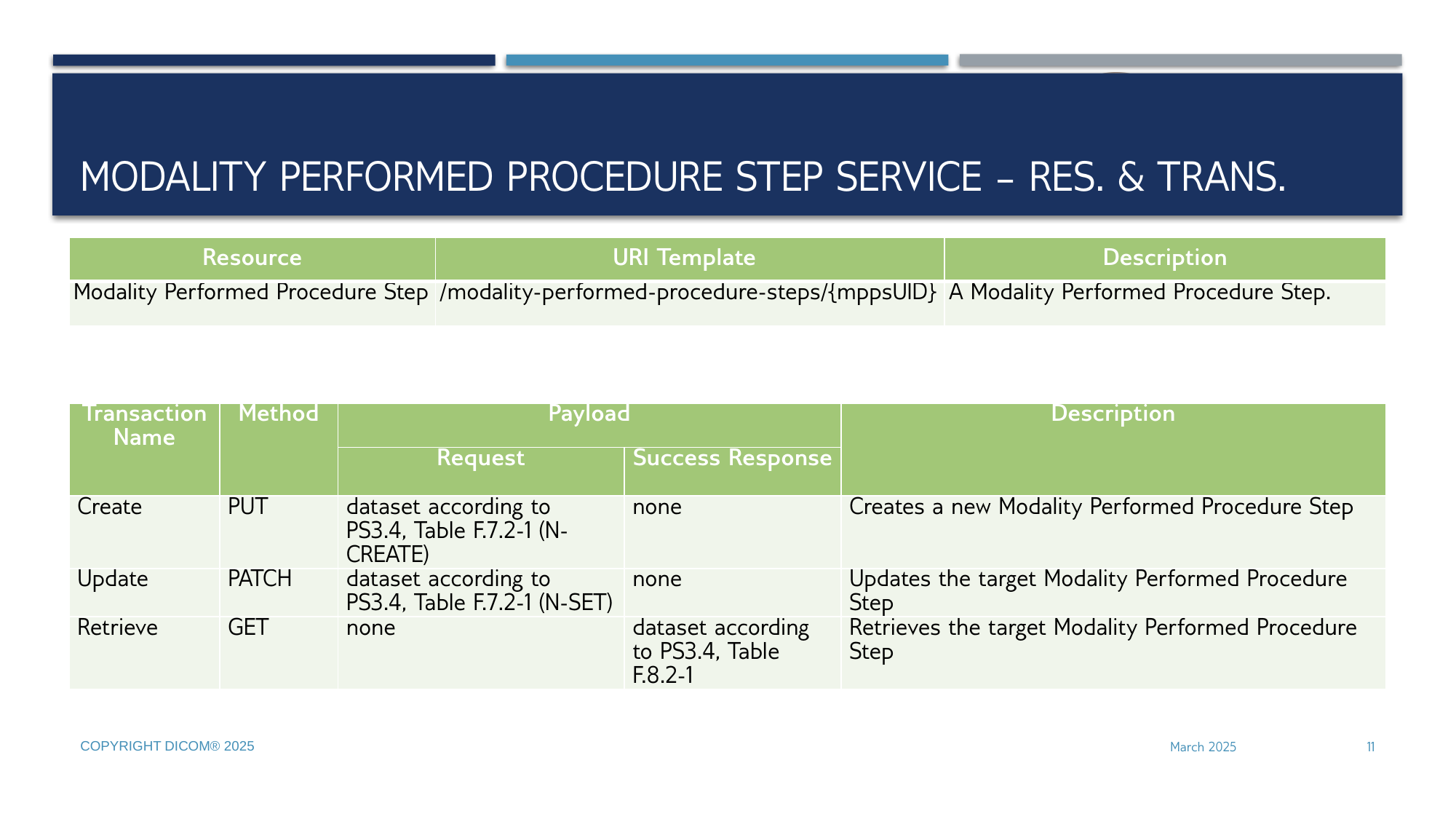

# Modality Performed Procedure Step Service – RES. & Trans.
| Resource | URI Template | Description |
| --- | --- | --- |
| Modality Performed Procedure Step | /modality-performed-procedure-steps/{mppsUID} | A Modality Performed Procedure Step. |
| Transaction Name | Method | Payload |  | Description |
| --- | --- | --- | --- | --- |
|  |  | Request | Success Response |  |
| Create | PUT | dataset according to PS3.4, Table F.7.2-1 (N-CREATE) | none | Creates a new Modality Performed Procedure Step |
| Update | PATCH | dataset according to PS3.4, Table F.7.2-1 (N-SET) | none | Updates the target Modality Performed Procedure Step |
| Retrieve | GET | none | dataset according to PS3.4, Table F.8.2-1 | Retrieves the target Modality Performed Procedure Step |
Copyright DICOM® 2025
March 2025
11